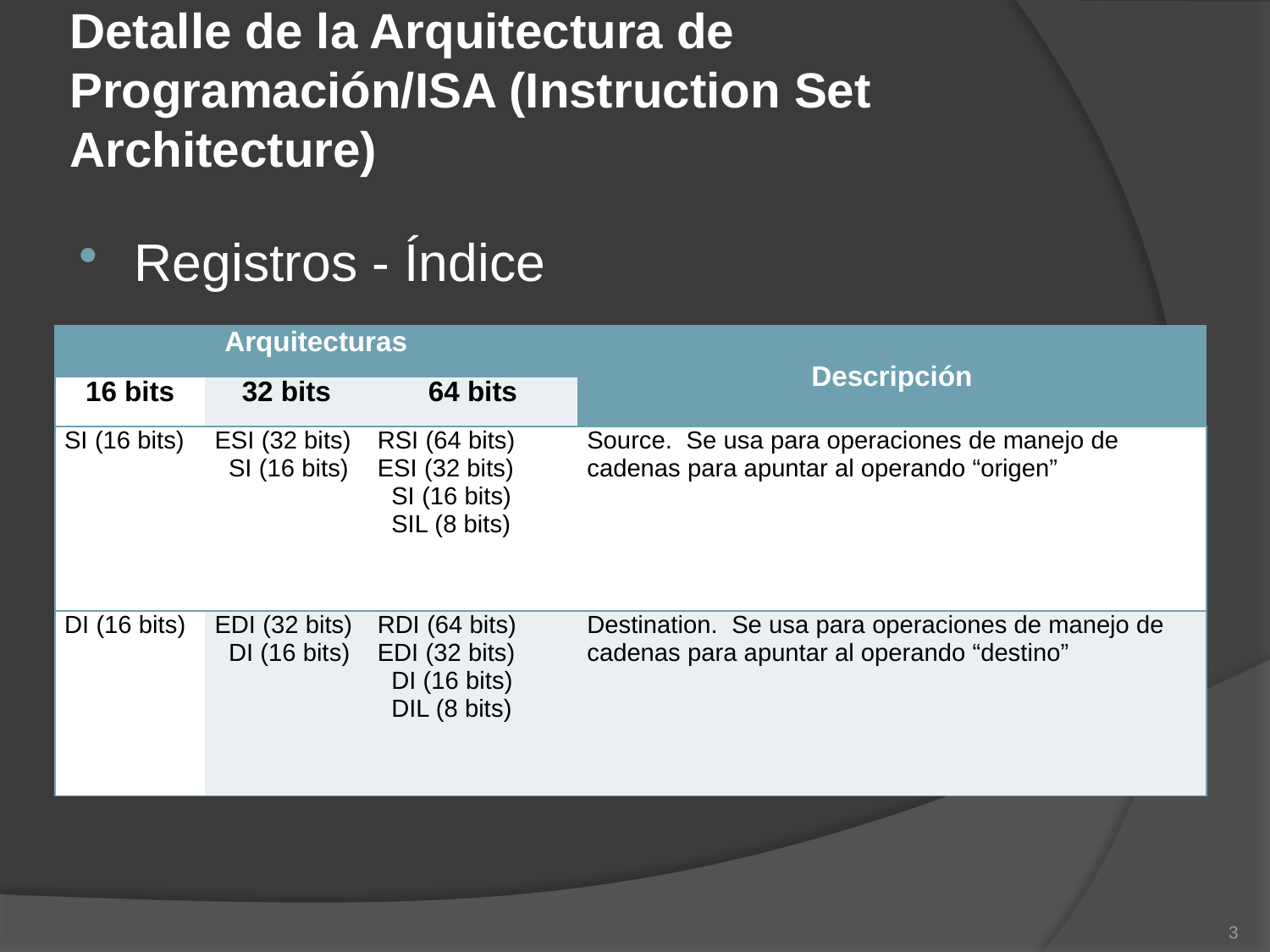

# Detalle de la Arquitectura de Programación/ISA (Instruction Set Architecture)
Registros - Índice

| Arquitecturas |  |  | Descripción |
| --- | --- | --- | --- |
| 16 bits | 32 bits | 64 bits |  |
| SI (16 bits) | ESI (32 bits) SI (16 bits) | RSI (64 bits) ESI (32 bits) SI (16 bits) SIL (8 bits) | Source. Se usa para operaciones de manejo de cadenas para apuntar al operando “origen” |
| DI (16 bits) | EDI (32 bits) DI (16 bits) | RDI (64 bits) EDI (32 bits) DI (16 bits) DIL (8 bits) | Destination. Se usa para operaciones de manejo de cadenas para apuntar al operando “destino” |
3